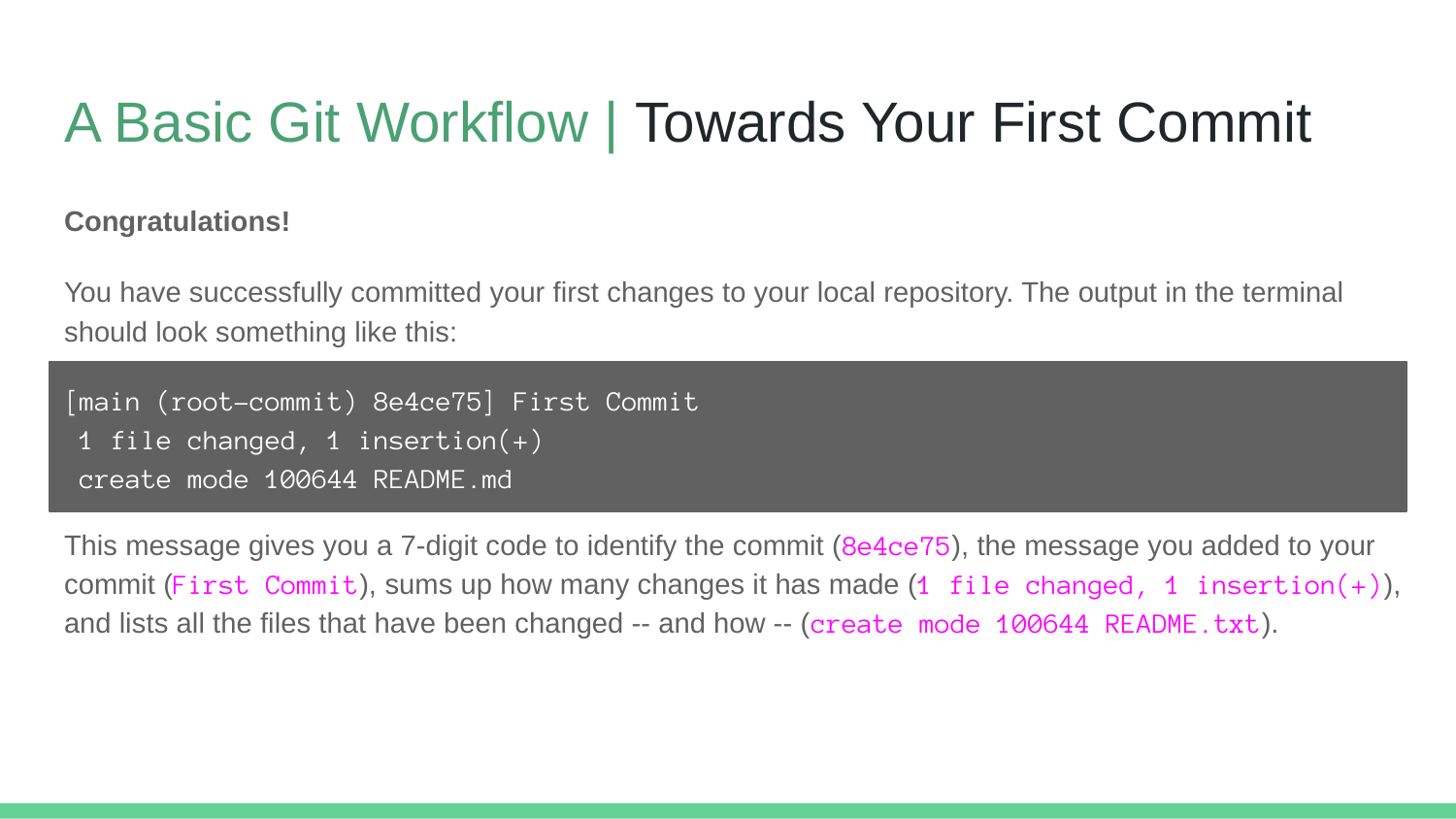

# A Basic Git Workflow | Towards Your First Commit
Congratulations!
You have successfully committed your first changes to your local repository. The output in the terminal should look something like this:

This message gives you a 7-digit code to identify the commit (8e4ce75), the message you added to your commit (First Commit), sums up how many changes it has made (1 file changed, 1 insertion(+)), and lists all the files that have been changed -- and how -- (create mode 100644 README.txt).

[main (root-commit) 8e4ce75] First Commit
 1 file changed, 1 insertion(+)
 create mode 100644 README.md